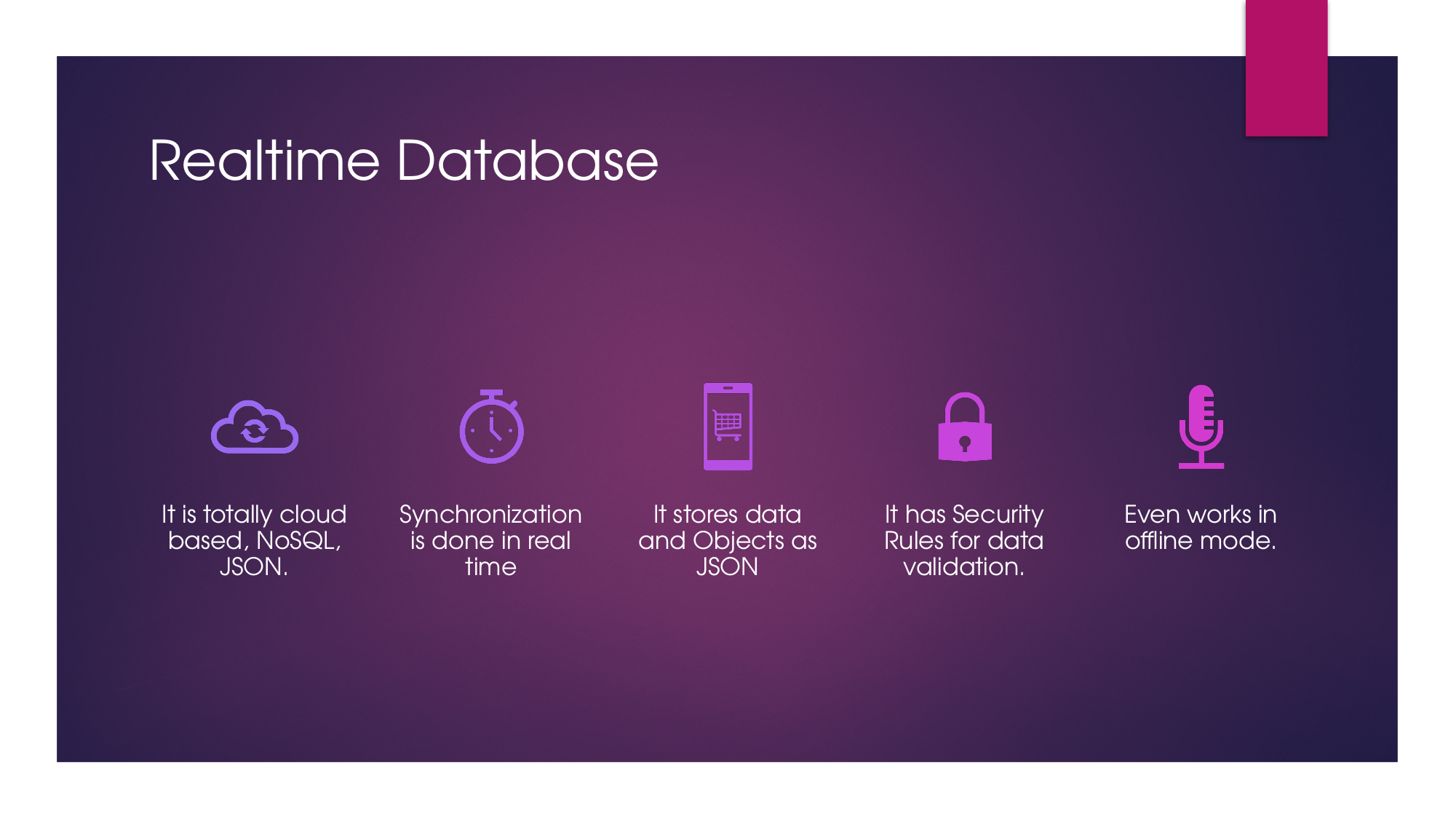

# Realtime Database
It is totally cloud based, NoSQL, JSON.
Synchronization is done in real time
It stores data and Objects as JSON
It has Security Rules for data validation.
Even works in offline mode.